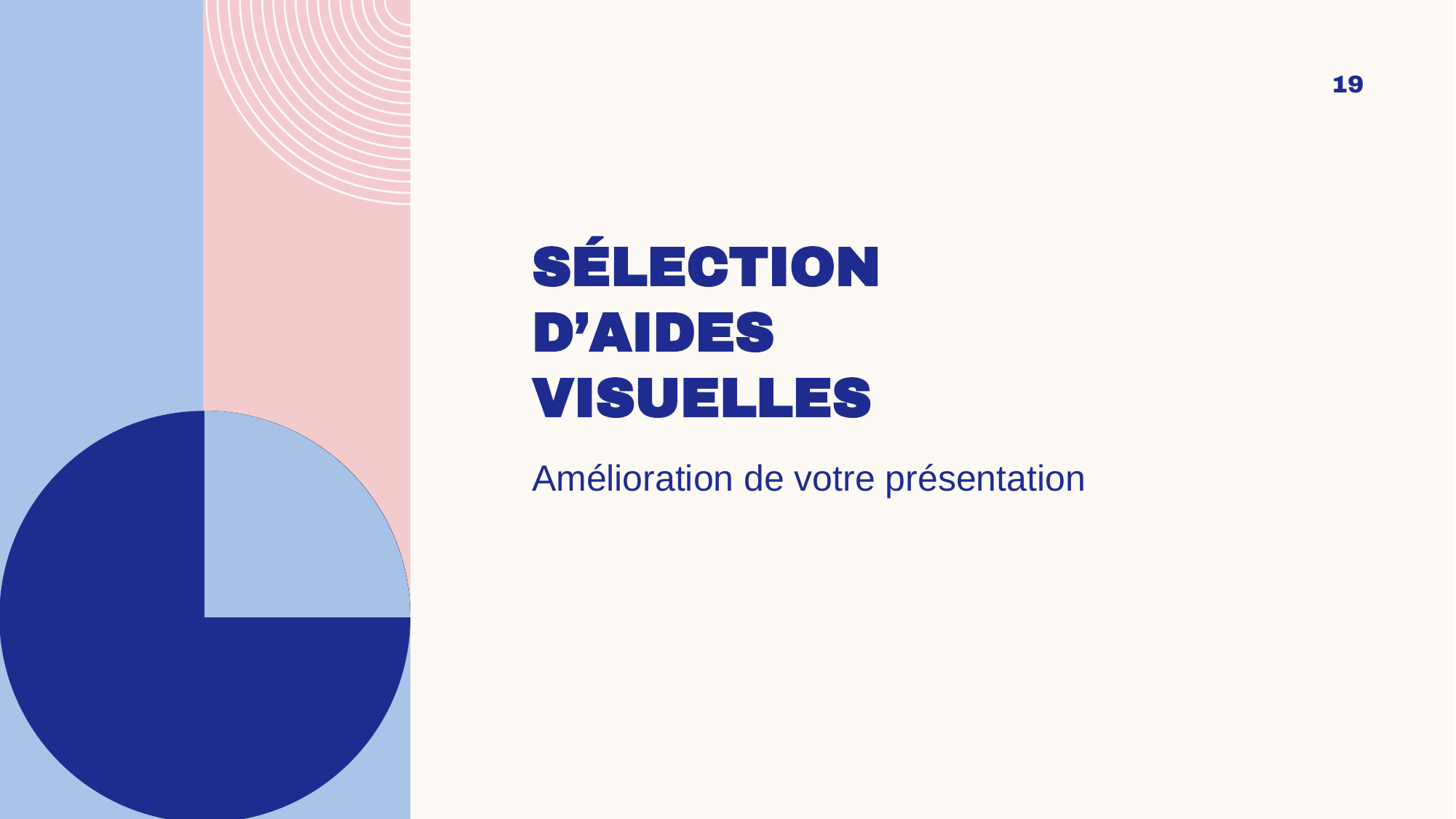

19
# Sélection d’aides visuelles
Amélioration de votre présentation